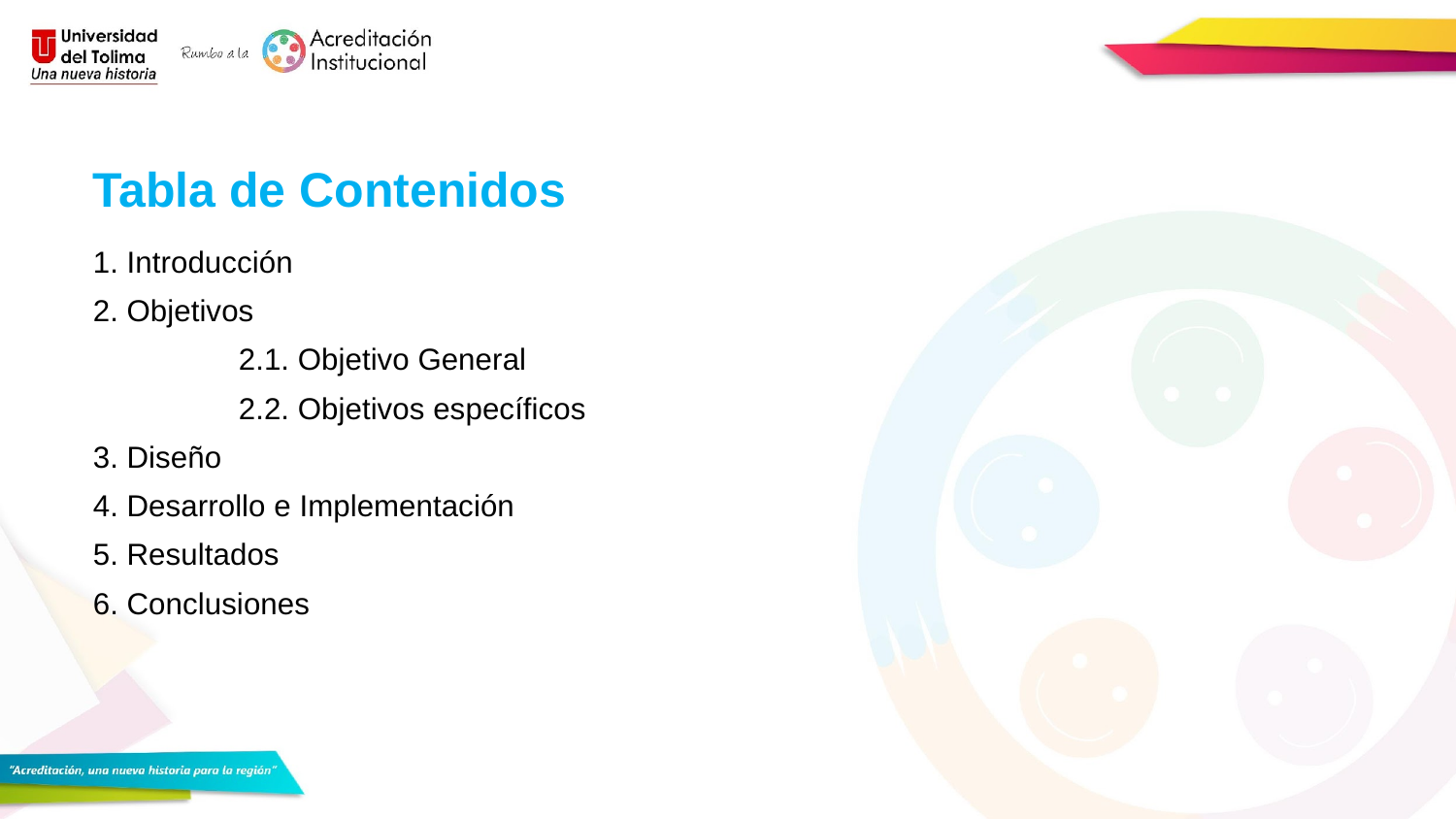

# Tabla de Contenidos
1. Introducción
2. Objetivos
	2.1. Objetivo General
	2.2. Objetivos específicos
3. Diseño
4. Desarrollo e Implementación
5. Resultados
6. Conclusiones